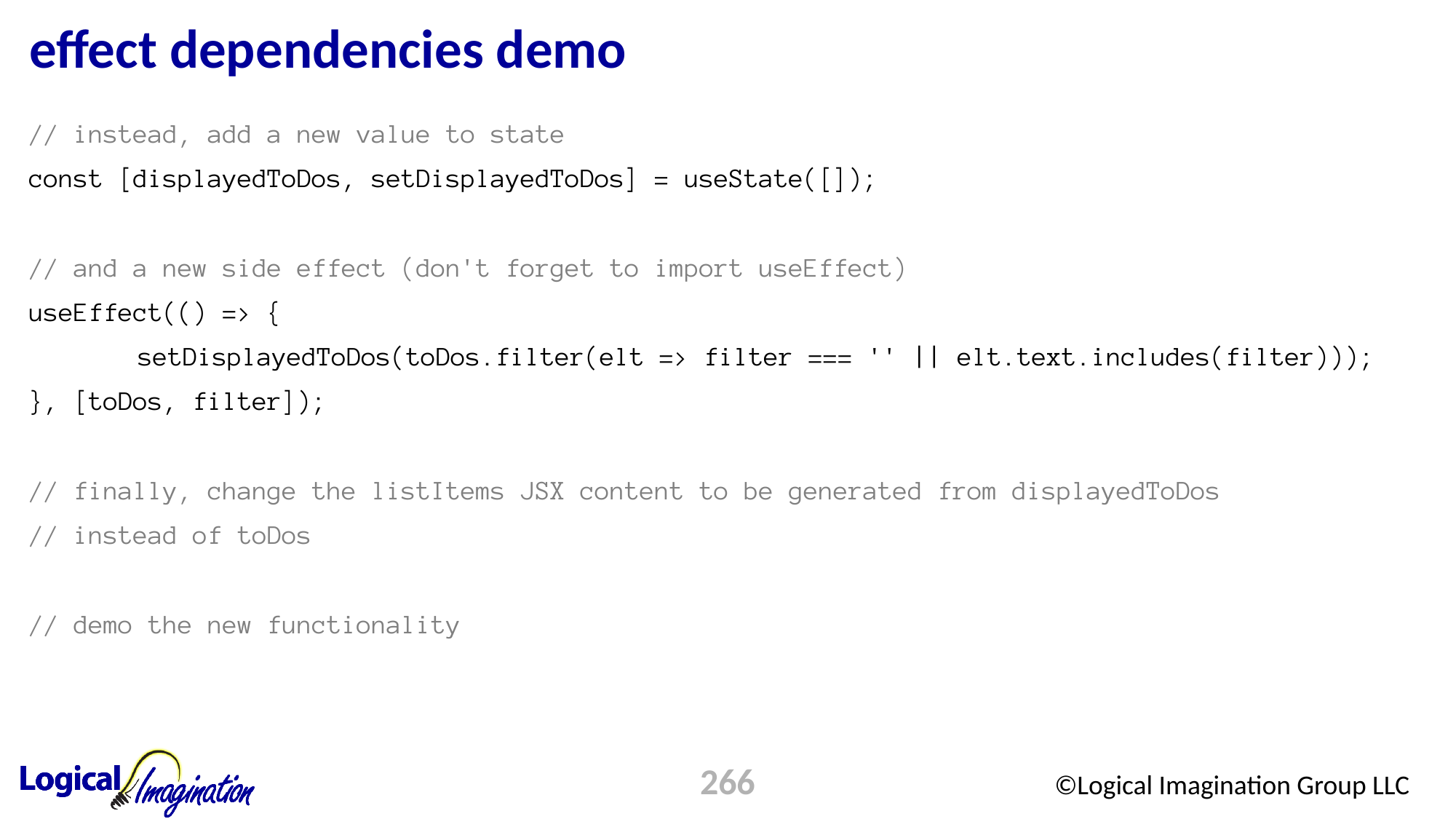

# effect dependencies demo
// instead, add a new value to state
const [displayedToDos, setDisplayedToDos] = useState([]);

// and a new side effect (don't forget to import useEffect)
useEffect(() => {
	setDisplayedToDos(toDos.filter(elt => filter === '' || elt.text.includes(filter)));
}, [toDos, filter]);

// finally, change the listItems JSX content to be generated from displayedToDos
// instead of toDos

// demo the new functionality

266